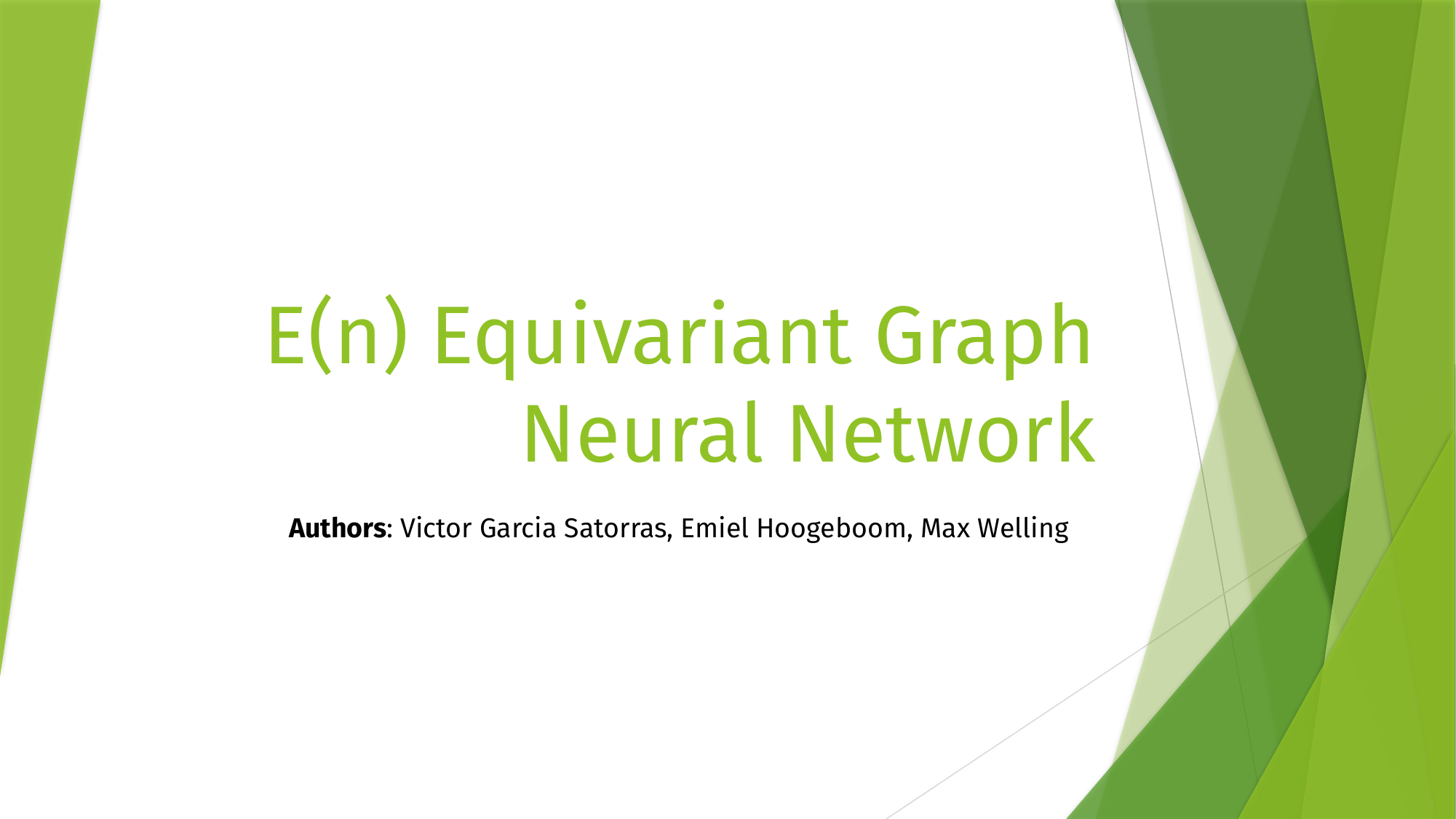

# E(n) Equivariant Graph Neural Network
Authors: Victor Garcia Satorras, Emiel Hoogeboom, Max Welling